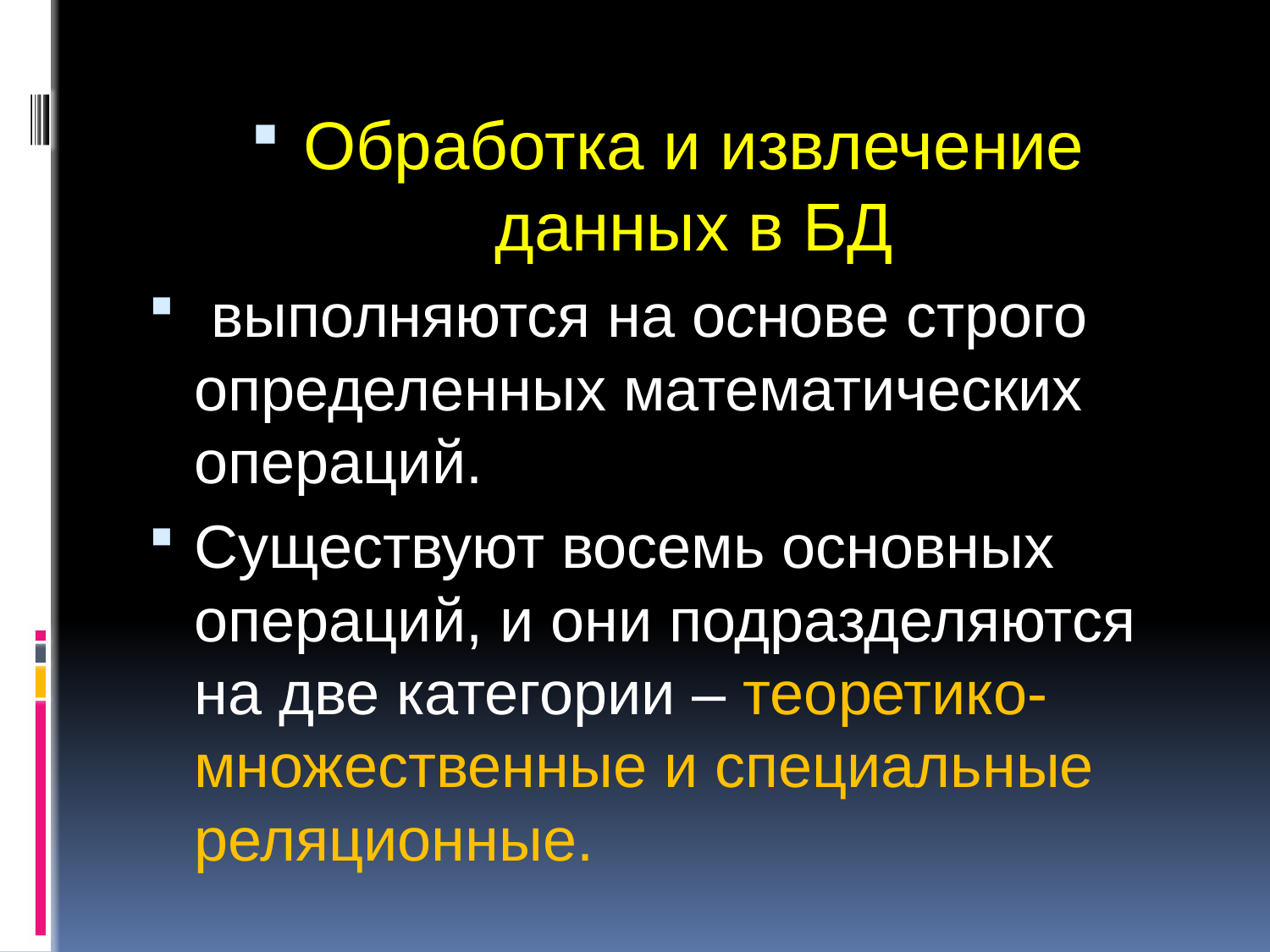

#
Обработка и извлечение данных в БД
 выполняются на основе строго определенных математических операций.
Существуют восемь основных операций, и они подразделяются на две категории – теоретико-множественные и специальные реляционные.